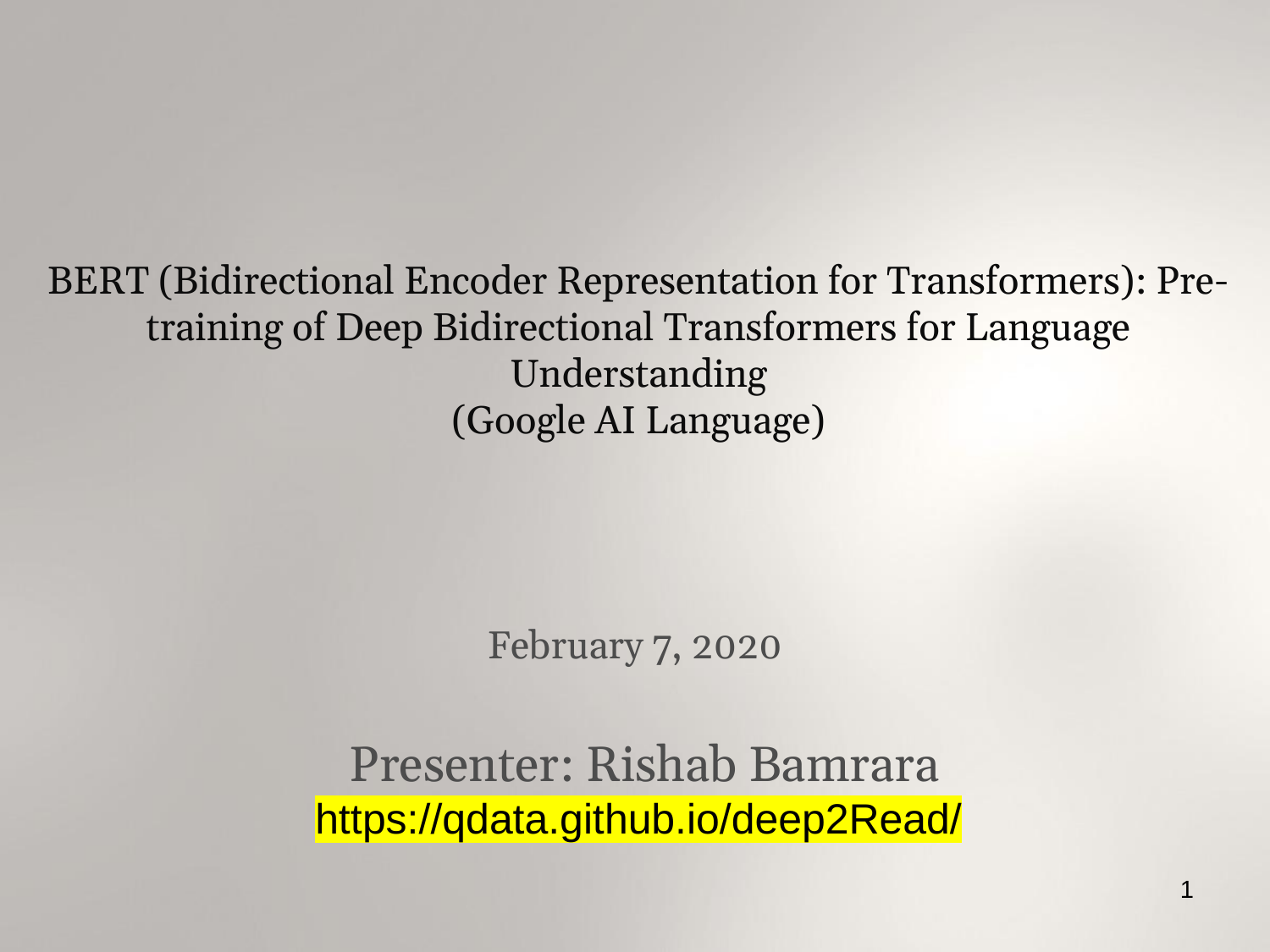

BERT (Bidirectional Encoder Representation for Transformers): Pre-training of Deep Bidirectional Transformers for Language Understanding
(Google AI Language)
February 7, 2020
 Presenter: Rishab Bamrara
https://qdata.github.io/deep2Read/
1